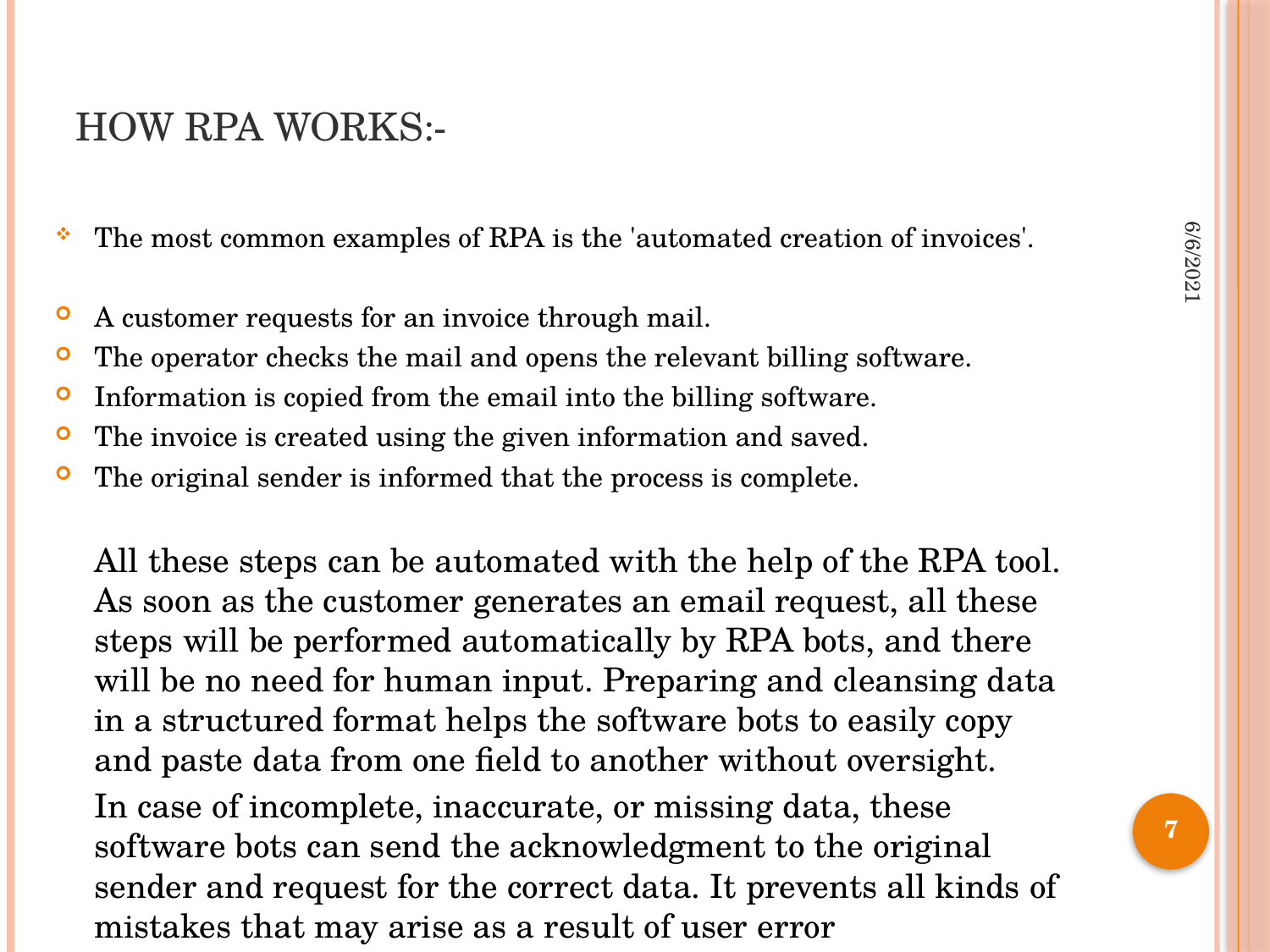

# How RPA Works:-
6/6/2021
The most common examples of RPA is the 'automated creation of invoices'.

A customer requests for an invoice through mail.
The operator checks the mail and opens the relevant billing software.
Information is copied from the email into the billing software.
The invoice is created using the given information and saved.
The original sender is informed that the process is complete.

	All these steps can be automated with the help of the RPA tool. As soon as the customer generates an email request, all these steps will be performed automatically by RPA bots, and there will be no need for human input. Preparing and cleansing data in a structured format helps the software bots to easily copy and paste data from one field to another without oversight.
		In case of incomplete, inaccurate, or missing data, these software bots can send the acknowledgment to the original sender and request for the correct data. It prevents all kinds of mistakes that may arise as a result of user error

7